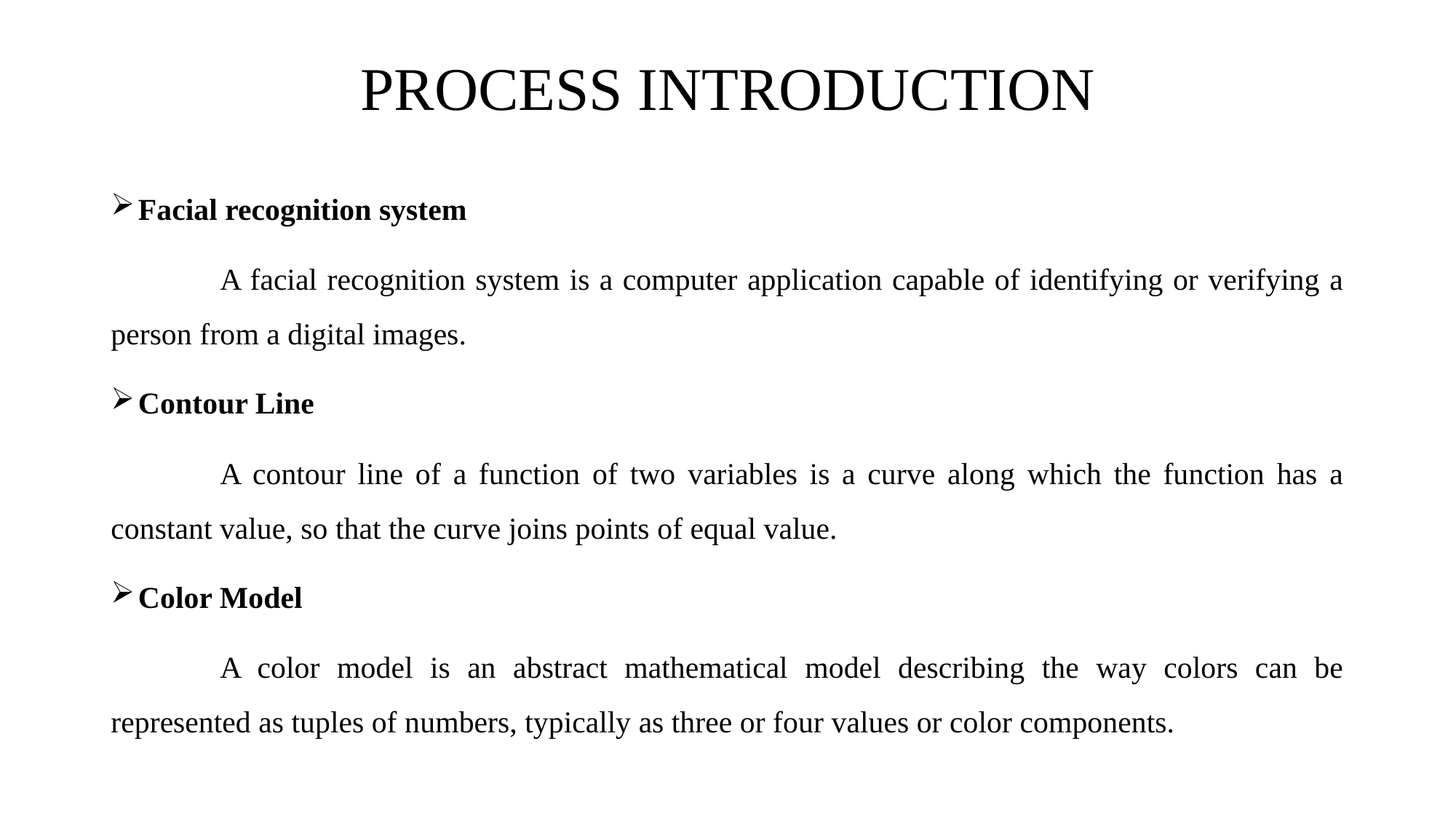

# PROCESS INTRODUCTION
Facial recognition system
	A facial recognition system is a computer application capable of identifying or verifying a person from a digital images.
Contour Line
	A contour line of a function of two variables is a curve along which the function has a constant value, so that the curve joins points of equal value.
Color Model
	A color model is an abstract mathematical model describing the way colors can be represented as tuples of numbers, typically as three or four values or color components.